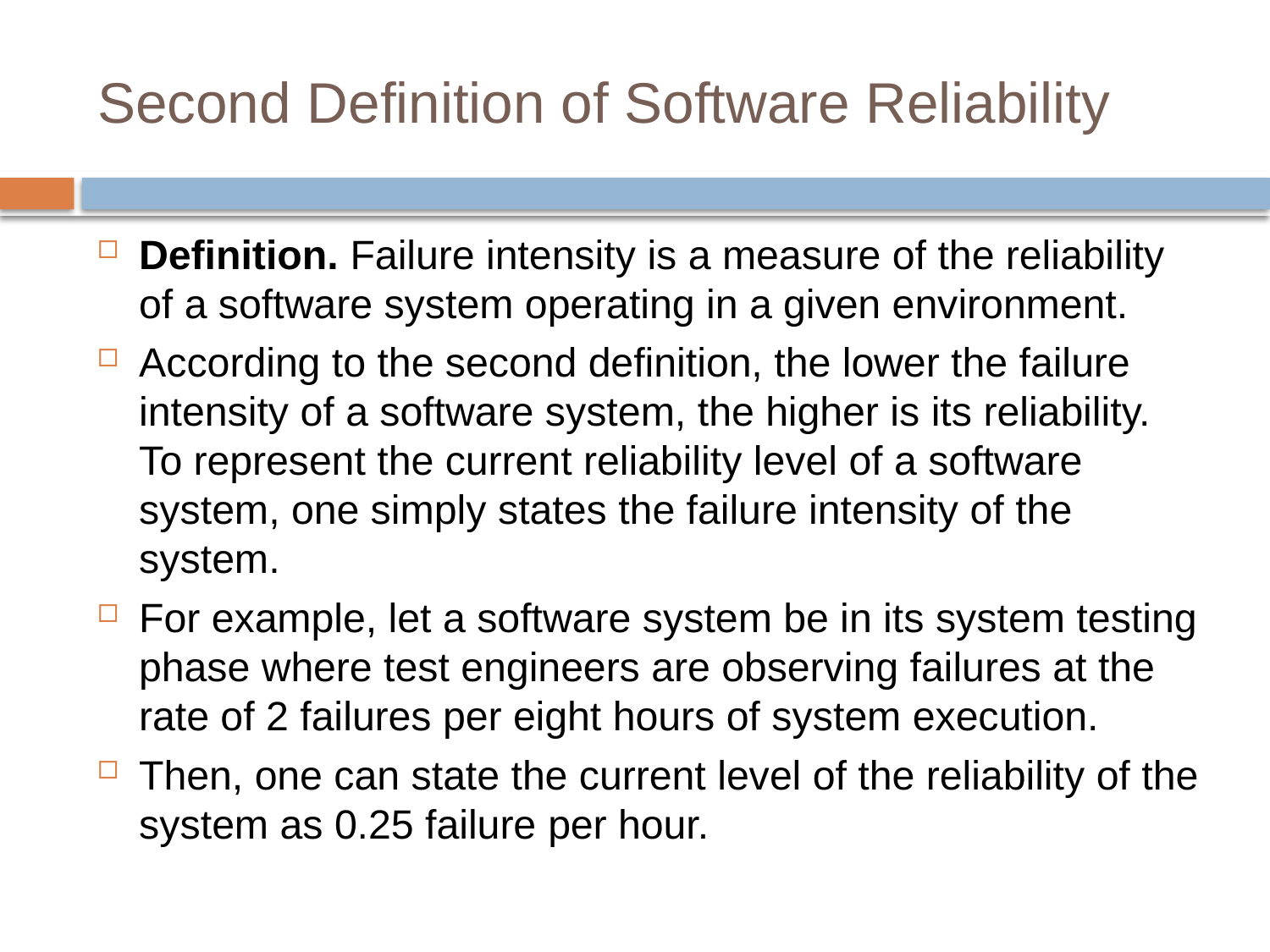

# Second Definition of Software Reliability
Definition. Failure intensity is a measure of the reliability of a software system operating in a given environment.
According to the second definition, the lower the failure intensity of a software system, the higher is its reliability. To represent the current reliability level of a software system, one simply states the failure intensity of the system.
For example, let a software system be in its system testing phase where test engineers are observing failures at the rate of 2 failures per eight hours of system execution.
Then, one can state the current level of the reliability of the system as 0.25 failure per hour.